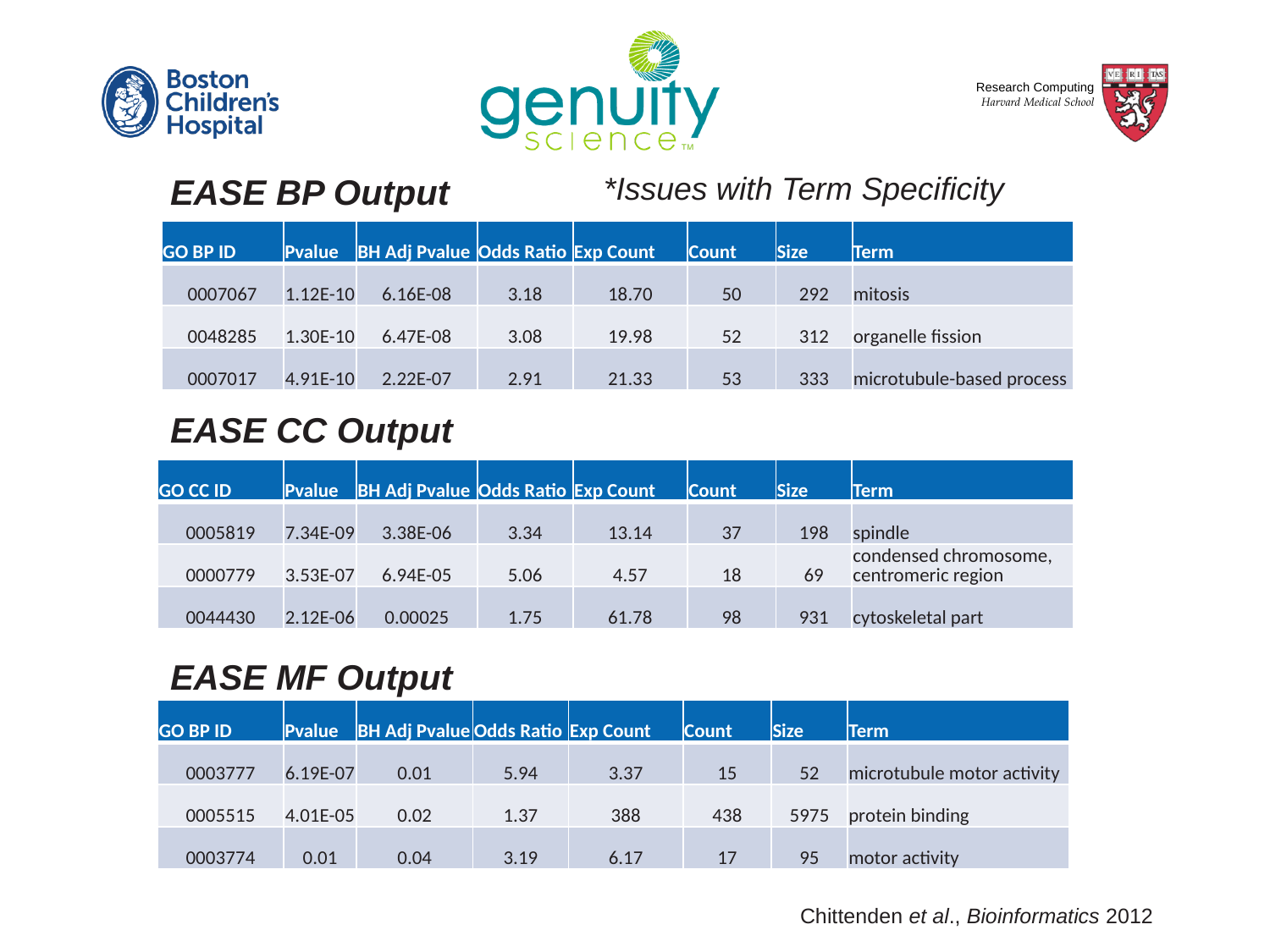

*Issues with Term Specificity
EASE BP Output
| GO BP ID | Pvalue | BH Adj Pvalue | Odds Ratio | Exp Count | Count | Size | Term |
| --- | --- | --- | --- | --- | --- | --- | --- |
| 0007067 | 1.12E-10 | 6.16E-08 | 3.18 | 18.70 | 50 | 292 | mitosis |
| 0048285 | 1.30E-10 | 6.47E-08 | 3.08 | 19.98 | 52 | 312 | organelle fission |
| 0007017 | 4.91E-10 | 2.22E-07 | 2.91 | 21.33 | 53 | 333 | microtubule-based process |
EASE CC Output
| GO CC ID | Pvalue | BH Adj Pvalue | Odds Ratio | Exp Count | Count | Size | Term |
| --- | --- | --- | --- | --- | --- | --- | --- |
| 0005819 | 7.34E-09 | 3.38E-06 | 3.34 | 13.14 | 37 | 198 | spindle |
| 0000779 | 3.53E-07 | 6.94E-05 | 5.06 | 4.57 | 18 | 69 | condensed chromosome, centromeric region |
| 0044430 | 2.12E-06 | 0.00025 | 1.75 | 61.78 | 98 | 931 | cytoskeletal part |
EASE MF Output
| GO BP ID | Pvalue | BH Adj Pvalue | Odds Ratio | Exp Count | Count | Size | Term |
| --- | --- | --- | --- | --- | --- | --- | --- |
| 0003777 | 6.19E-07 | 0.01 | 5.94 | 3.37 | 15 | 52 | microtubule motor activity |
| 0005515 | 4.01E-05 | 0.02 | 1.37 | 388 | 438 | 5975 | protein binding |
| 0003774 | 0.01 | 0.04 | 3.19 | 6.17 | 17 | 95 | motor activity |
Chittenden et al., Bioinformatics 2012